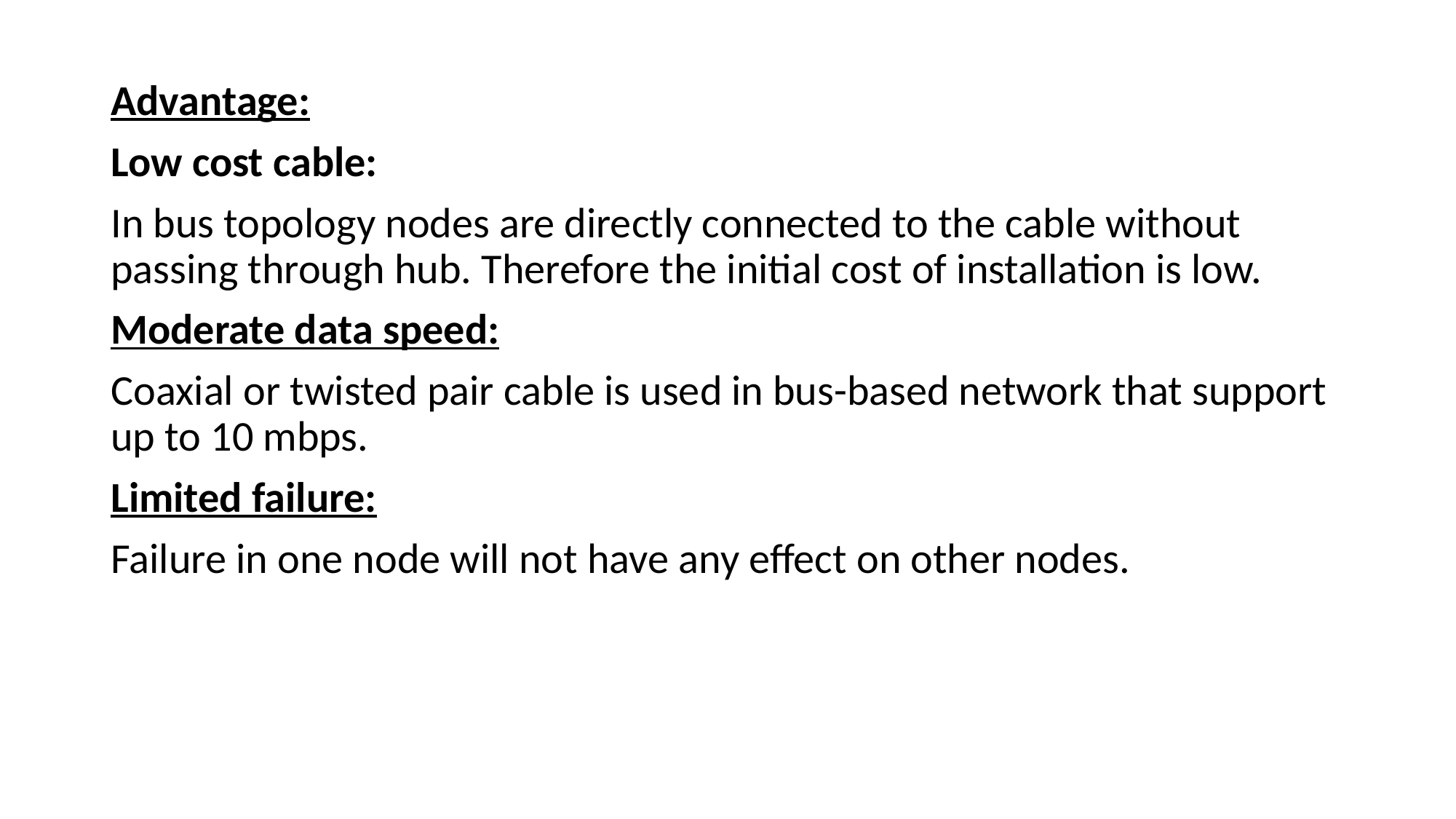

Advantage:
Low cost cable:
In bus topology nodes are directly connected to the cable without passing through hub. Therefore the initial cost of installation is low.
Moderate data speed:
Coaxial or twisted pair cable is used in bus-based network that support up to 10 mbps.
Limited failure:
Failure in one node will not have any effect on other nodes.